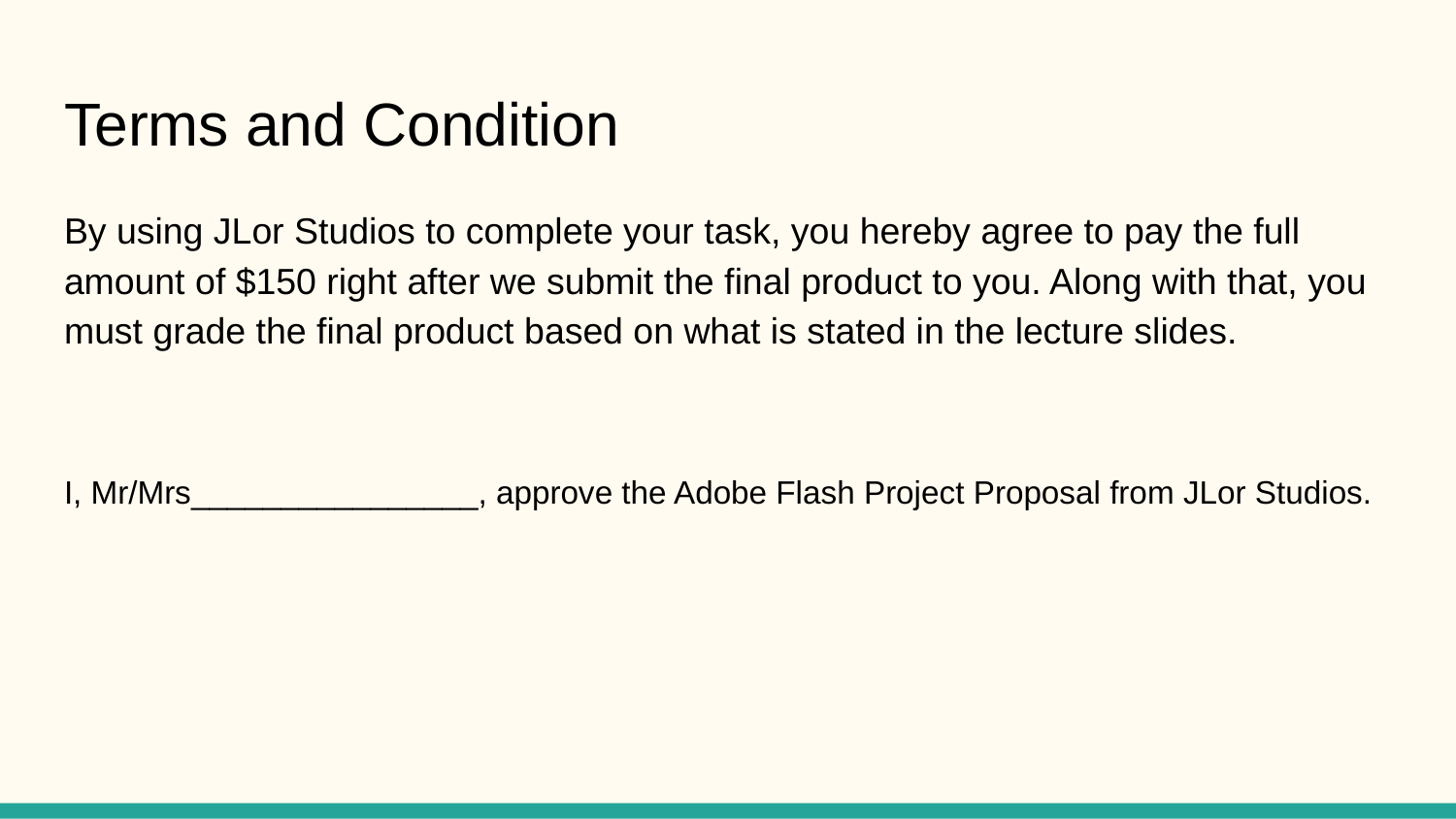

# Terms and Condition
By using JLor Studios to complete your task, you hereby agree to pay the full amount of $150 right after we submit the final product to you. Along with that, you must grade the final product based on what is stated in the lecture slides.

I, Mr/Mrs________________, approve the Adobe Flash Project Proposal from JLor Studios.